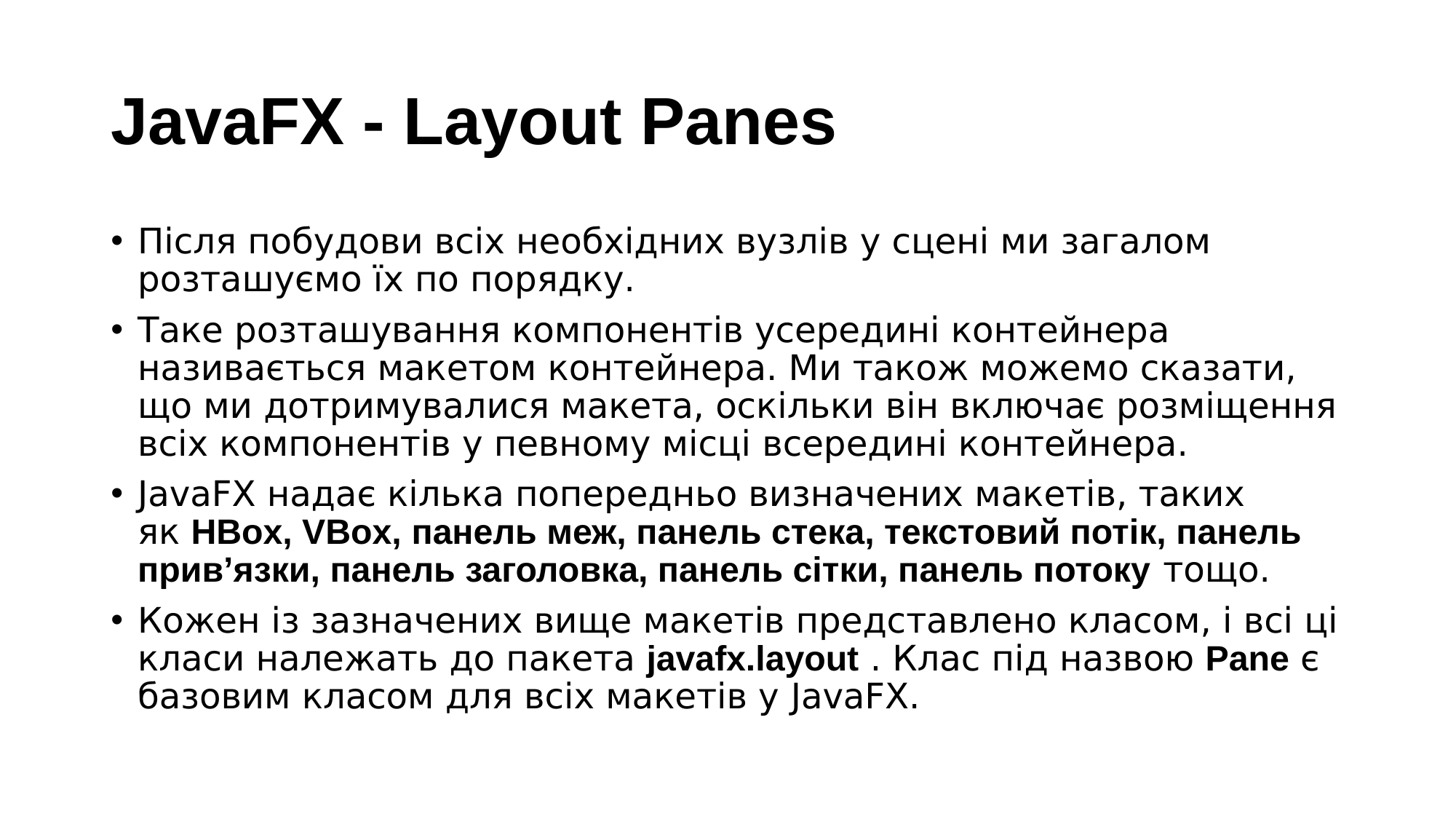

# JavaFX - Layout Panes
Після побудови всіх необхідних вузлів у сцені ми загалом розташуємо їх по порядку.
Таке розташування компонентів усередині контейнера називається макетом контейнера. Ми також можемо сказати, що ми дотримувалися макета, оскільки він включає розміщення всіх компонентів у певному місці всередині контейнера.
JavaFX надає кілька попередньо визначених макетів, таких як HBox, VBox, панель меж, панель стека, текстовий потік, панель прив’язки, панель заголовка, панель сітки, панель потоку тощо.
Кожен із зазначених вище макетів представлено класом, і всі ці класи належать до пакета javafx.layout . Клас під назвою Pane є базовим класом для всіх макетів у JavaFX.